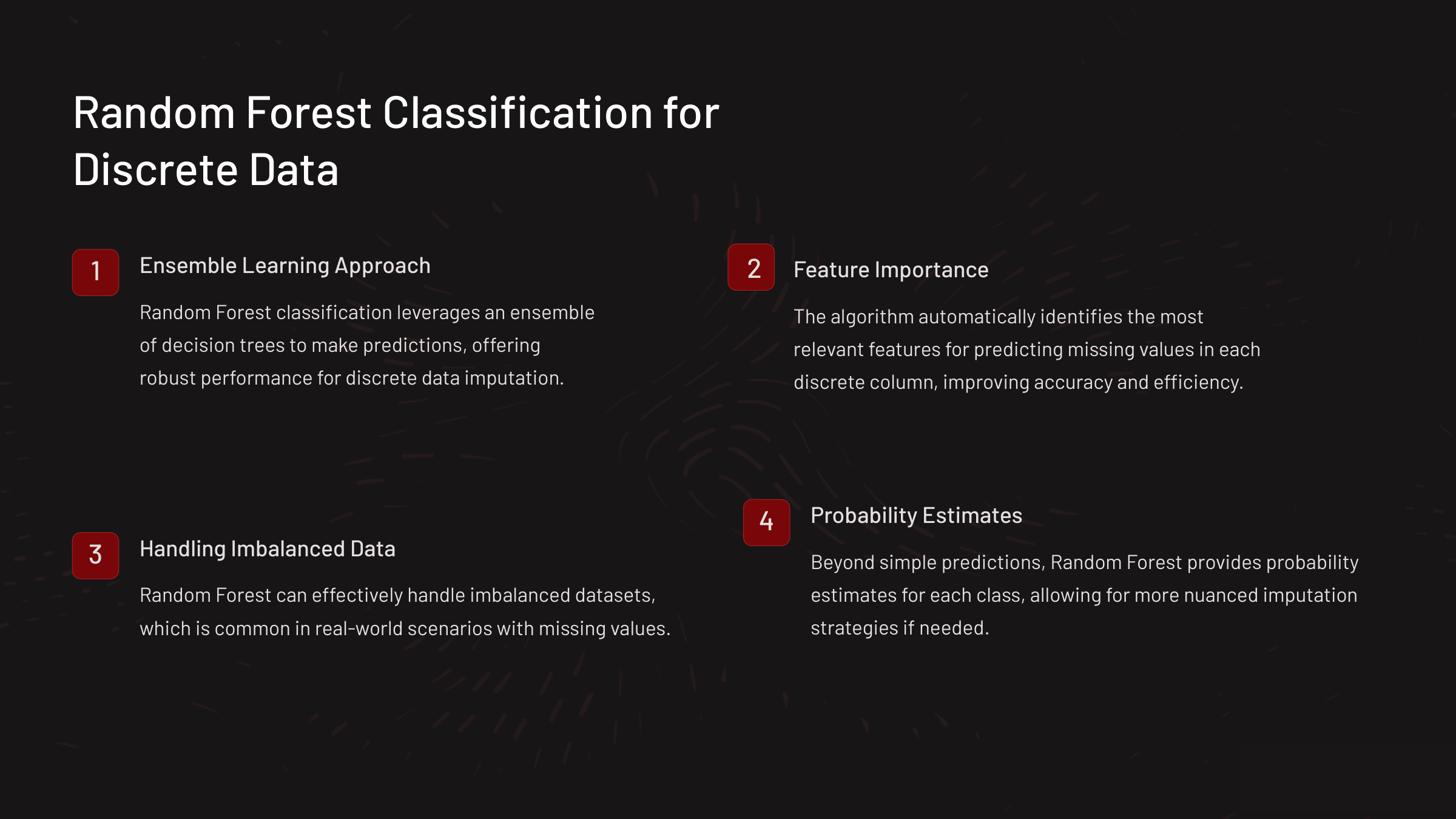

Random Forest Classification for Discrete Data

Ensemble Learning Approach
Feature Importance
2
1
Random Forest classification leverages an ensemble of decision trees to make predictions, offering robust performance for discrete data imputation.
The algorithm automatically identifies the most relevant features for predicting missing values in each discrete column, improving accuracy and efficiency.

Probability Estimates
4

Handling Imbalanced Data
Beyond simple predictions, Random Forest provides probability estimates for each class, allowing for more nuanced imputation strategies if needed.
3
Random Forest can effectively handle imbalanced datasets, which is common in real-world scenarios with missing values.